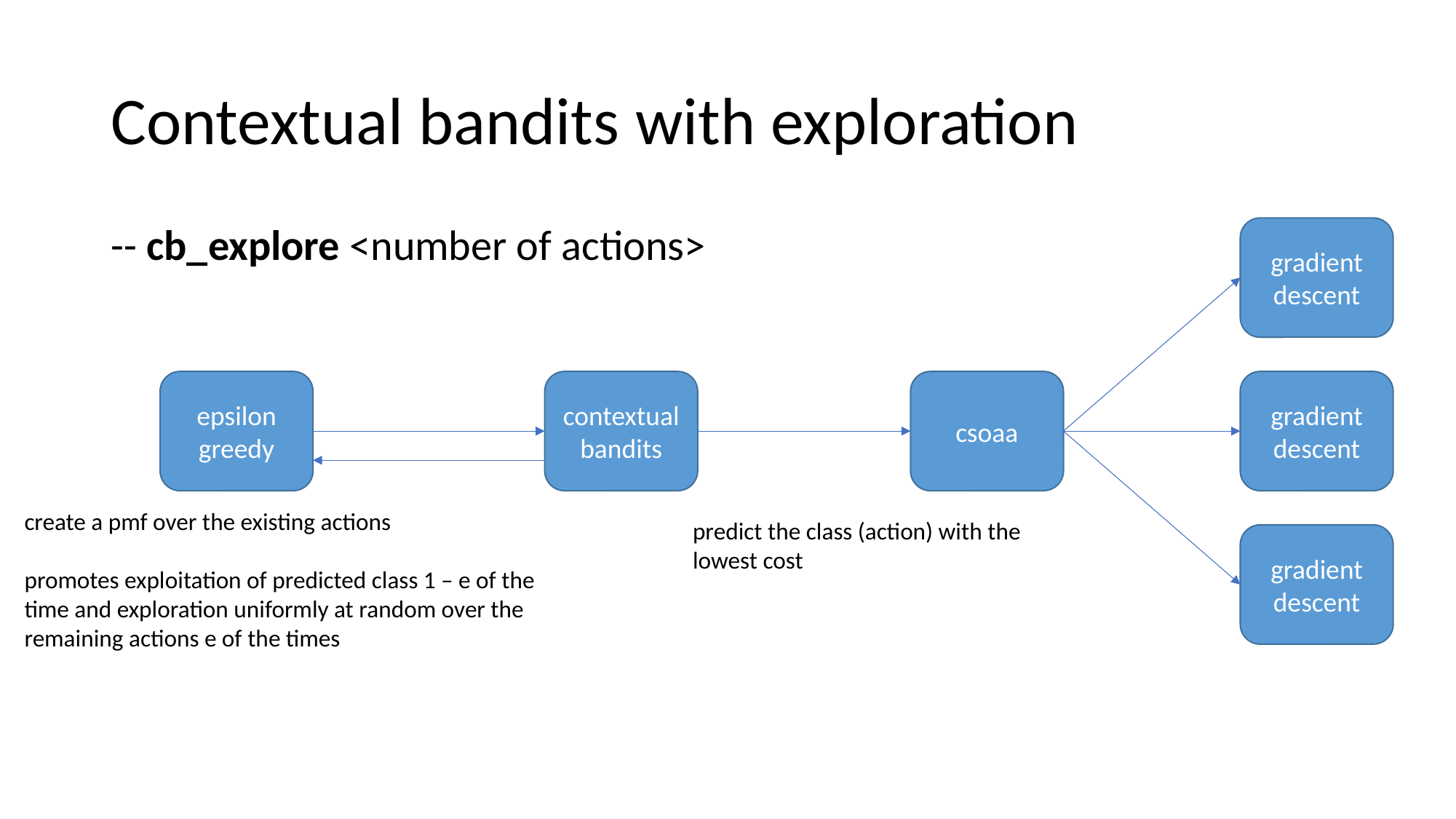

# Contextual bandits with exploration
-- cb_explore <number of actions>

gradient descent
epsilon greedy
contextualbandits
csoaa
gradient descent
create a pmf over the existing actions

promotes exploitation of predicted class 1 – e of the time and exploration uniformly at random over the remaining actions e of the times
predict the class (action) with the lowest cost
gradient descent